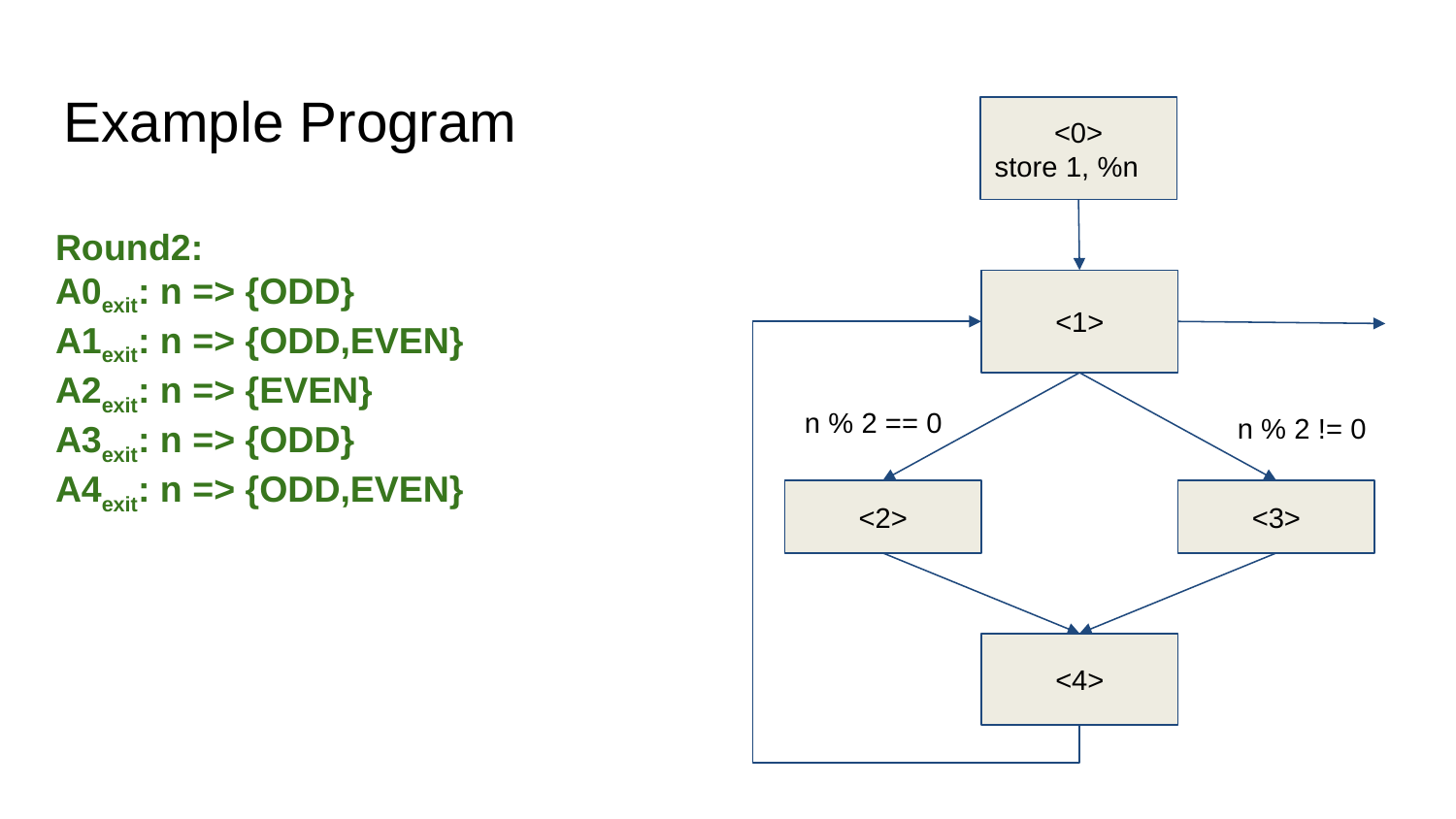

Example Program
<0>
store 1, %n

Round2:
A0exit: n => {ODD}
A1exit: n => {ODD,EVEN}
A2exit: n => {EVEN}
A3exit: n => {ODD}
A4exit: n => {ODD,EVEN}

<1>

n % 2 == 0
n % 2 != 0

<2>
<3>

<4>